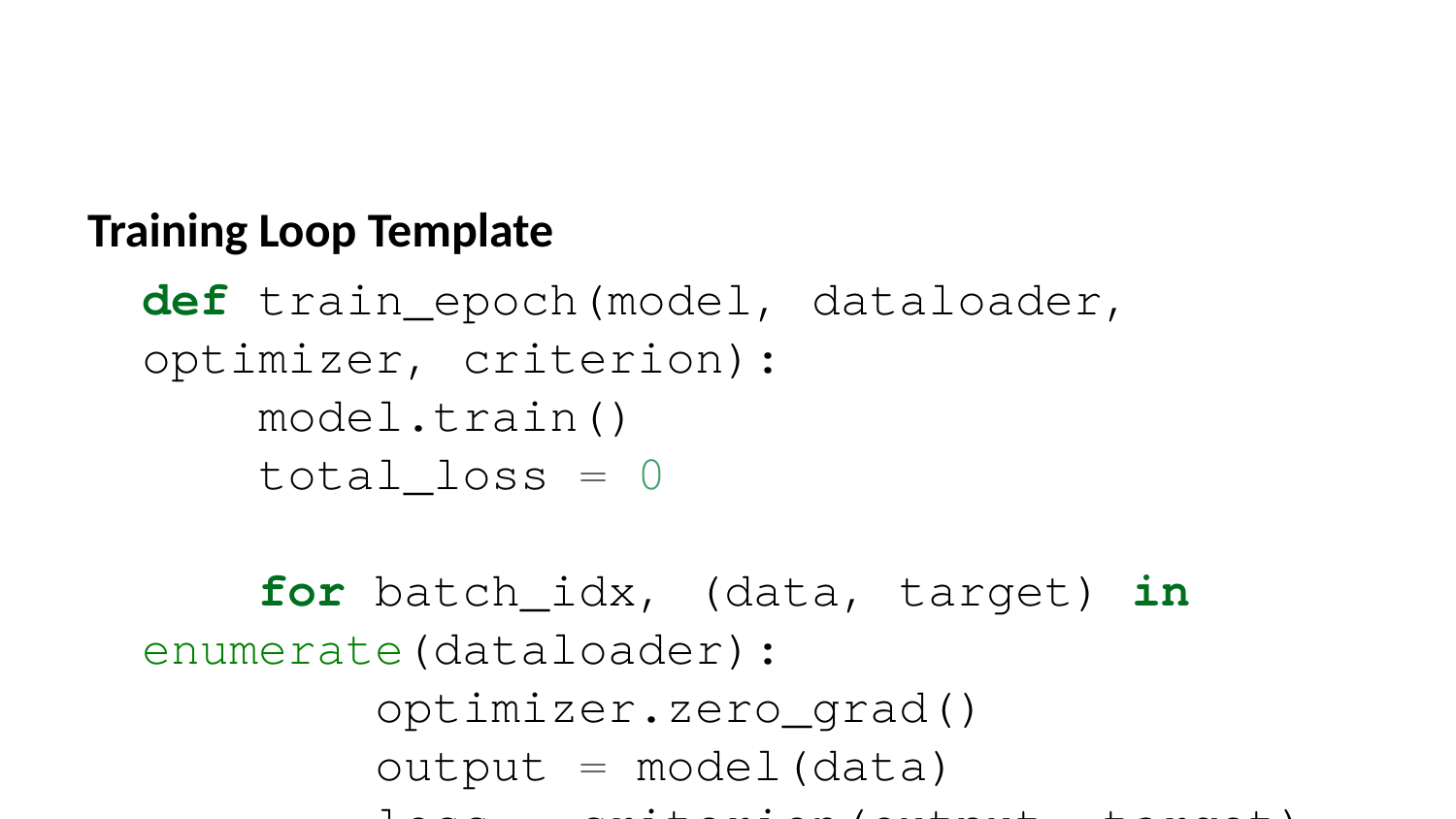

Training Loop Template
def train_epoch(model, dataloader, optimizer, criterion):
    model.train()
    total_loss = 0
    for batch_idx, (data, target) in enumerate(dataloader):
        optimizer.zero_grad()
        output = model(data)
        loss = criterion(output, target)
        loss.backward()
        optimizer.step()